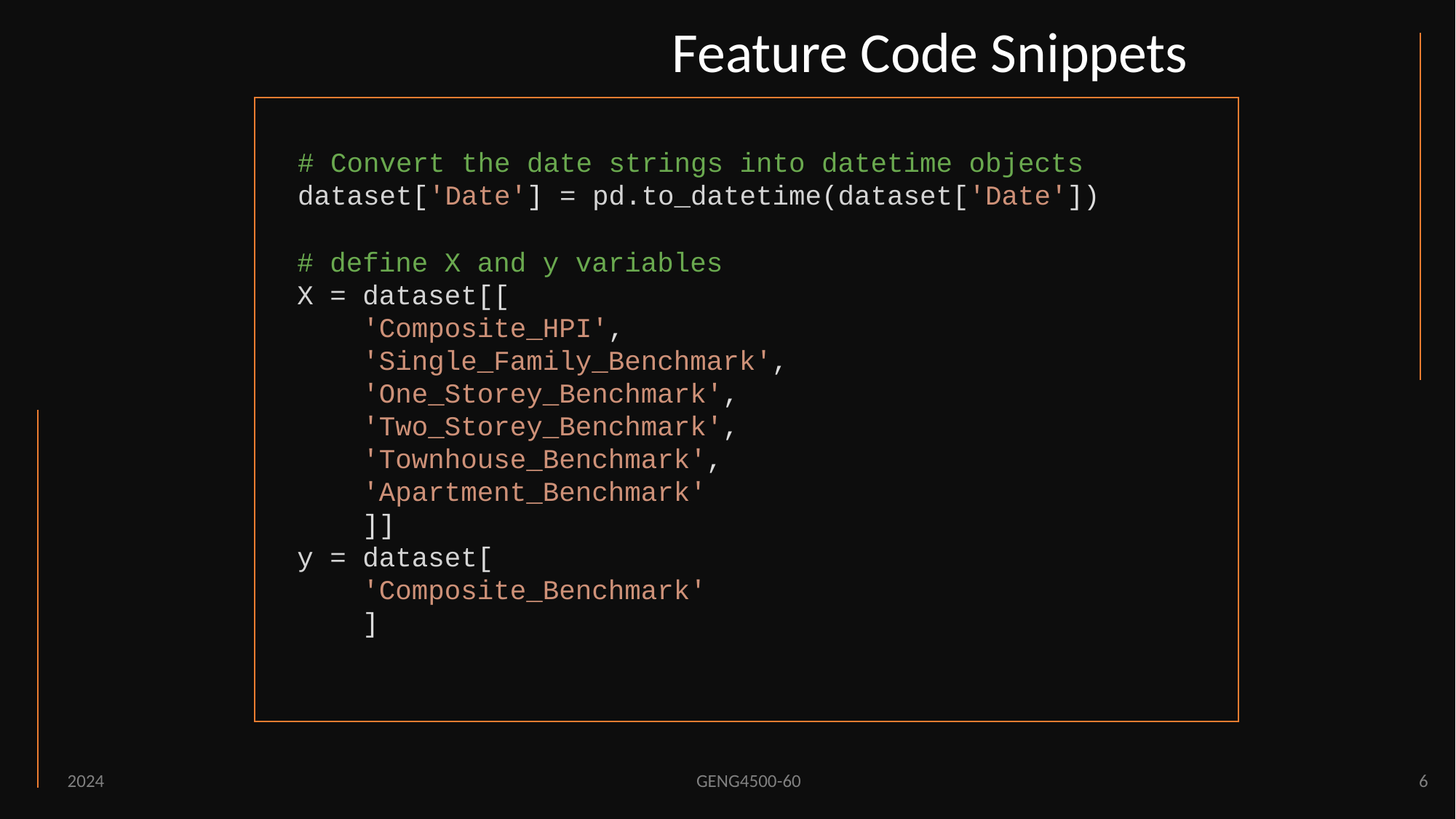

# Feature Code Snippets

# Convert the date strings into datetime objects
dataset['Date'] = pd.to_datetime(dataset['Date'])

# define X and y variables
X = dataset[[
    'Composite_HPI',
    'Single_Family_Benchmark',
    'One_Storey_Benchmark',
    'Two_Storey_Benchmark',
    'Townhouse_Benchmark',
    'Apartment_Benchmark'
    ]]
y = dataset[
    'Composite_Benchmark'
    ]

2024
GENG4500-60
6